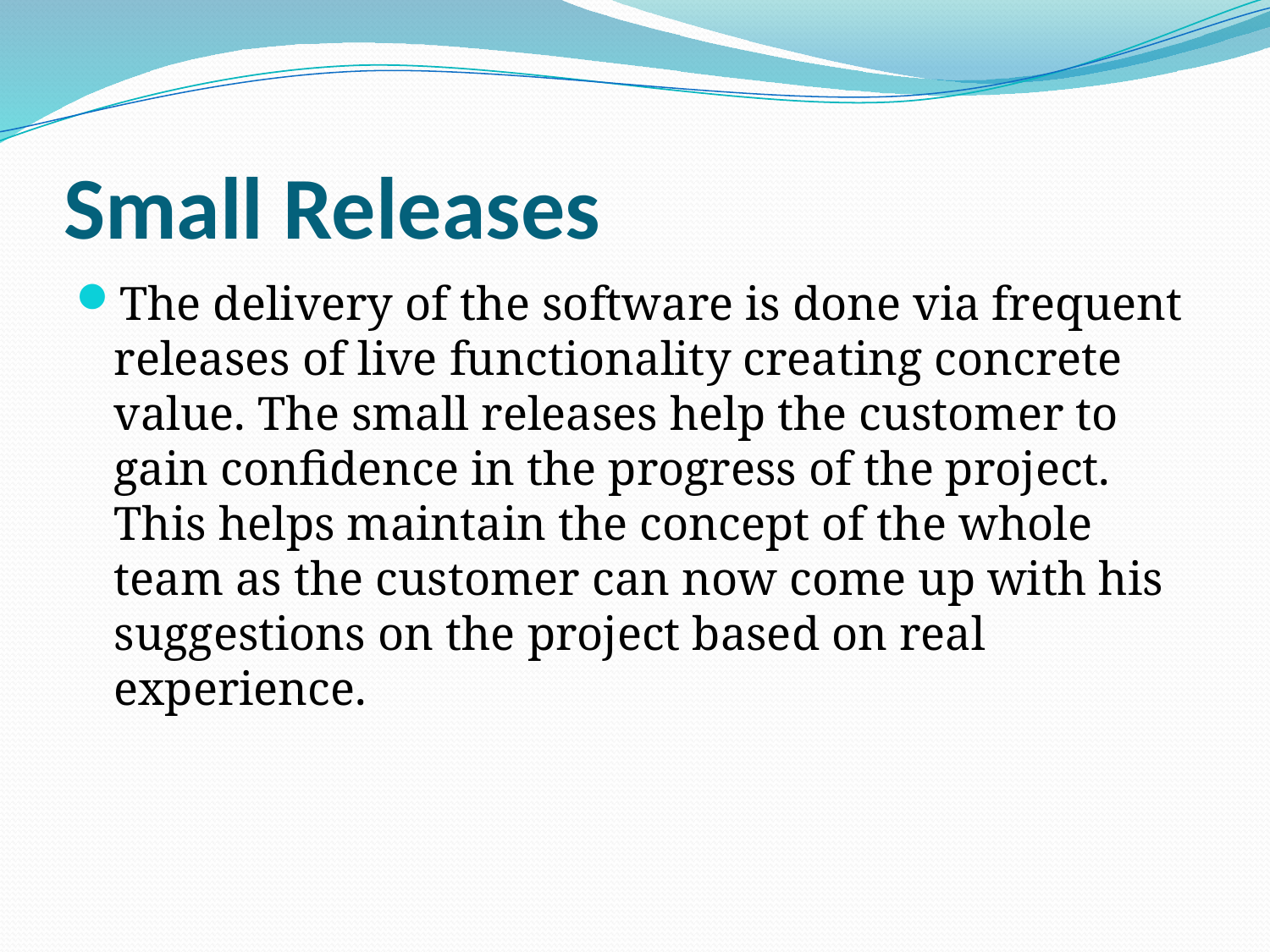

# Small Releases
The delivery of the software is done via frequent releases of live functionality creating concrete value. The small releases help the customer to gain confidence in the progress of the project. This helps maintain the concept of the whole team as the customer can now come up with his suggestions on the project based on real experience.